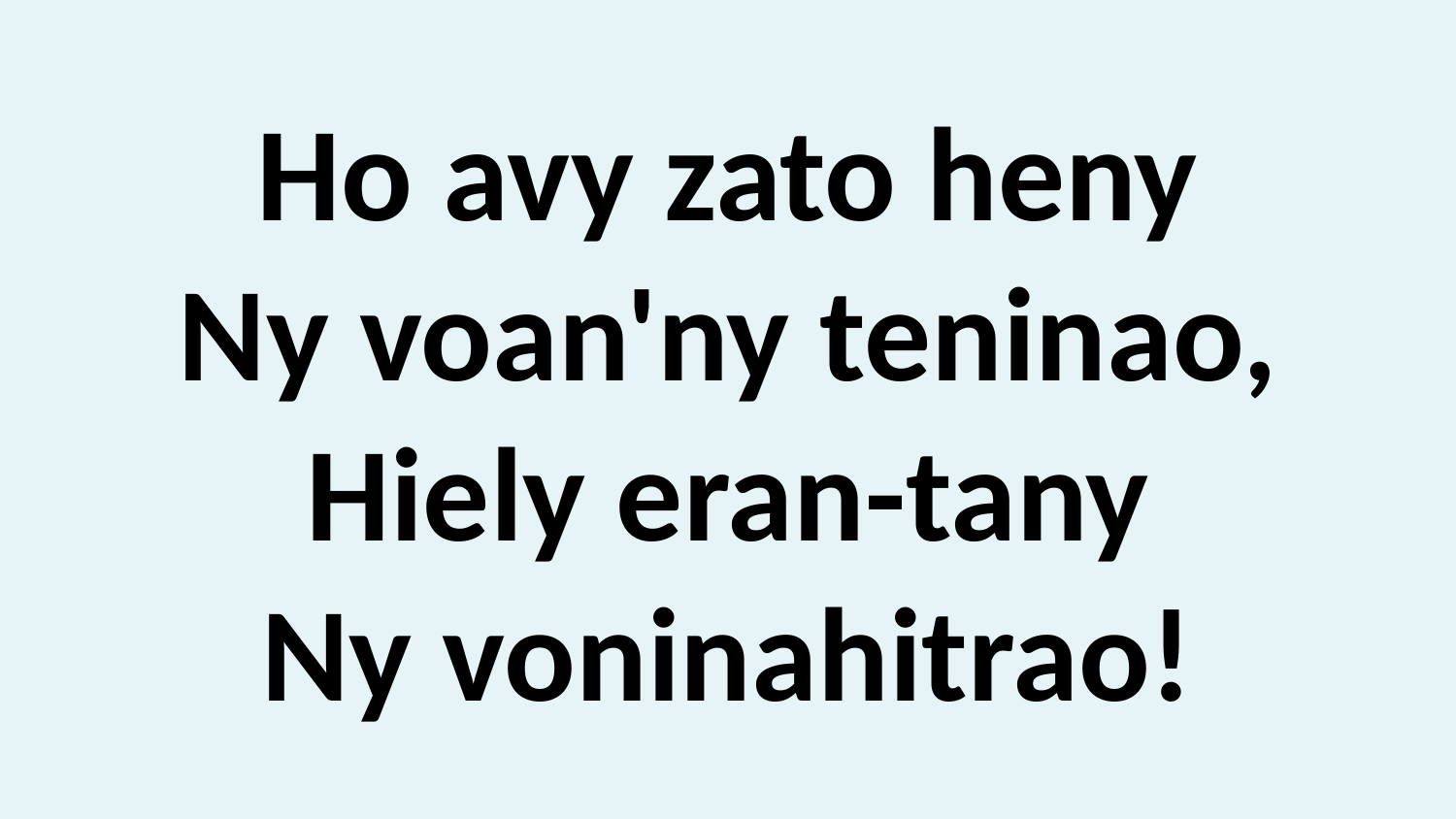

Ho avy zato heny
Ny voan'ny teninao,
Hiely eran-tany
Ny voninahitrao!